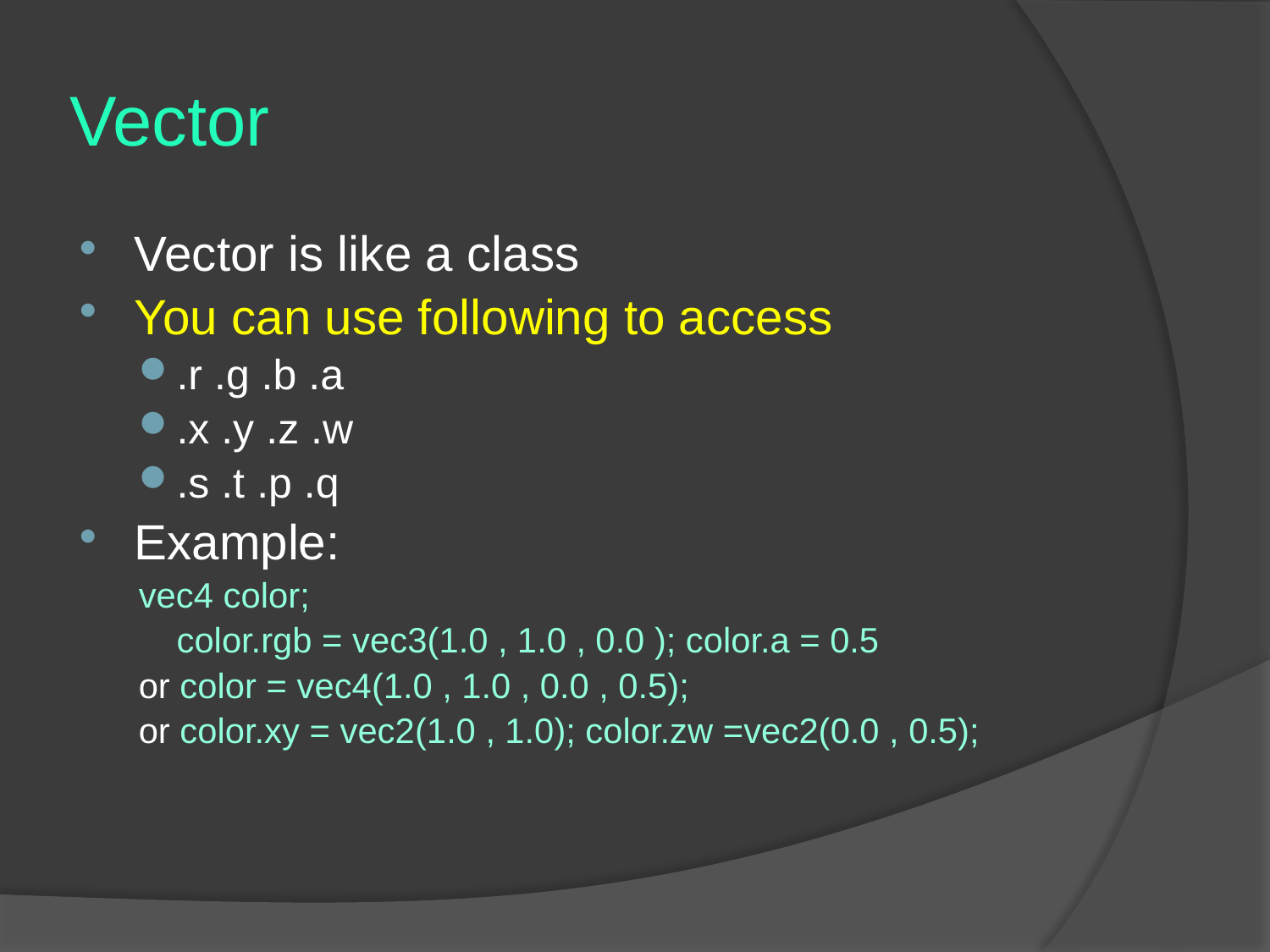

# Vector
Vector is like a class
You can use following to access
.r .g .b .a
.x .y .z .w
.s .t .p .q
Example:
vec4 color;
	color.rgb = vec3(1.0 , 1.0 , 0.0 ); color.a = 0.5
or color = vec4(1.0 , 1.0 , 0.0 , 0.5);
or color.xy = vec2(1.0 , 1.0); color.zw =vec2(0.0 , 0.5);